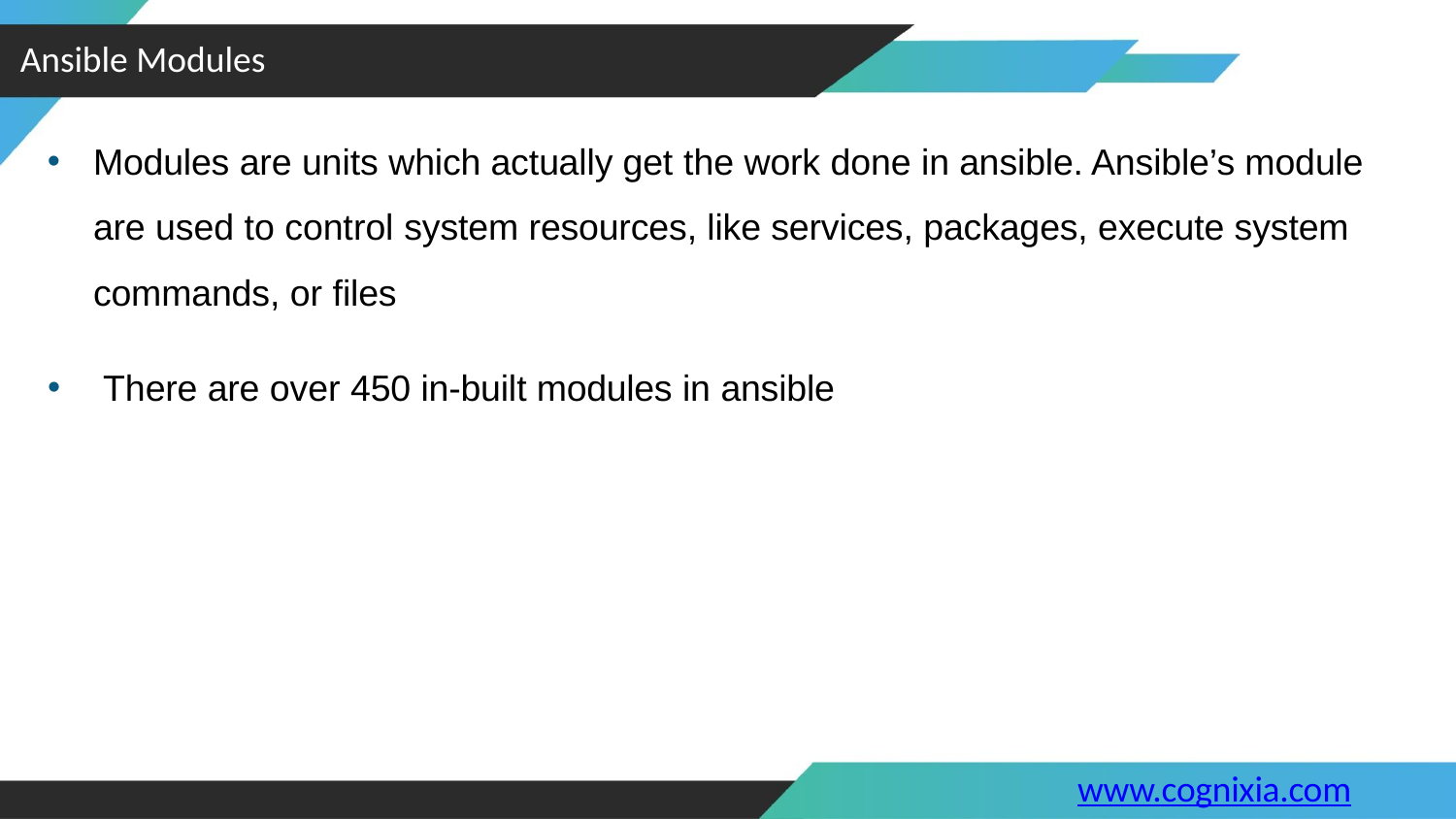

Ansible Modules

Modules are units which actually get the work done in ansible. Ansible’s module  are used to control system resources, like services, packages, execute system  commands, or files

There are over 450 in-built modules in ansible
www.cognixia.com